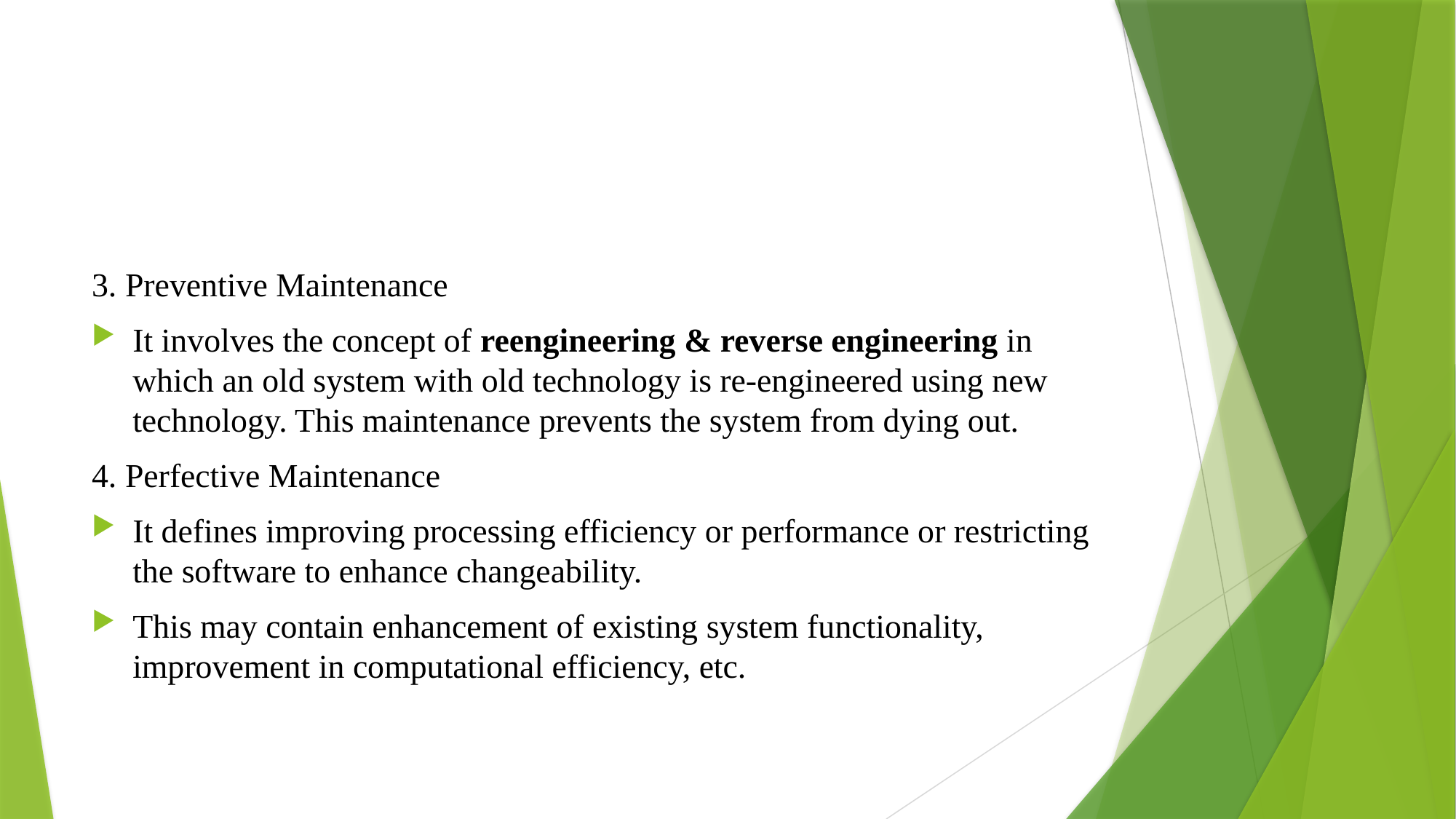

#
3. Preventive Maintenance
It involves the concept of reengineering & reverse engineering in which an old system with old technology is re-engineered using new technology. This maintenance prevents the system from dying out.
4. Perfective Maintenance
It defines improving processing efficiency or performance or restricting the software to enhance changeability.
This may contain enhancement of existing system functionality, improvement in computational efficiency, etc.